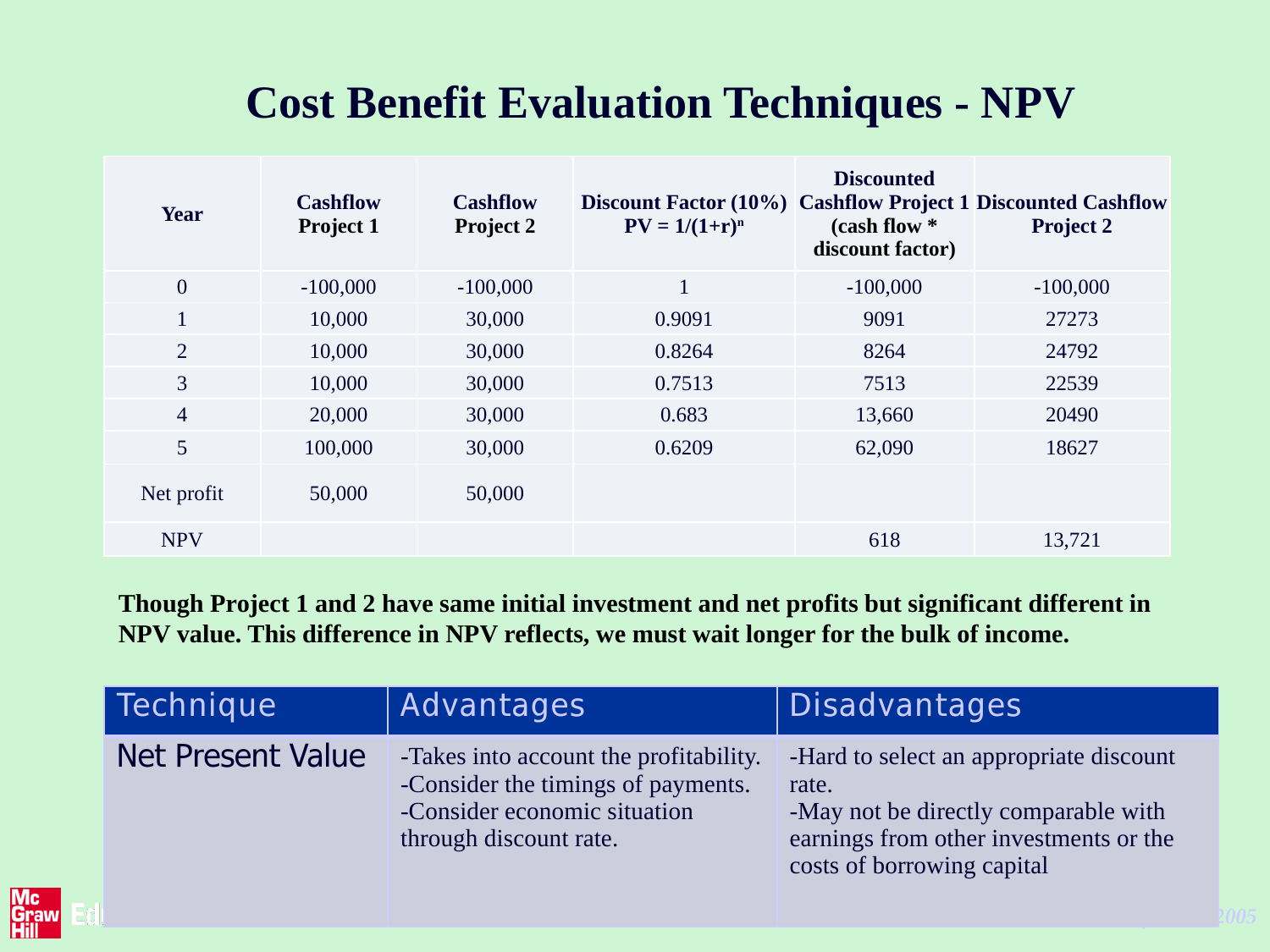

# Cost Benefit Evaluation Techniques - NPV
| Year | Cashflow Project 1 | Cashflow Project 2 | Discount Factor (10%) PV = 1/(1+r)n | Discounted Cashflow Project 1 (cash flow \* discount factor) | Discounted Cashflow Project 2 |
| --- | --- | --- | --- | --- | --- |
| 0 | -100,000 | -100,000 | 1 | -100,000 | -100,000 |
| 1 | 10,000 | 30,000 | 0.9091 | 9091 | 27273 |
| 2 | 10,000 | 30,000 | 0.8264 | 8264 | 24792 |
| 3 | 10,000 | 30,000 | 0.7513 | 7513 | 22539 |
| 4 | 20,000 | 30,000 | 0.683 | 13,660 | 20490 |
| 5 | 100,000 | 30,000 | 0.6209 | 62,090 | 18627 |
| Net profit | 50,000 | 50,000 |  |  |  |
| NPV |  |  |  | 618 | 13,721 |
Though Project 1 and 2 have same initial investment and net profits but significant different in NPV value. This difference in NPV reflects, we must wait longer for the bulk of income.
| Technique | Advantages | Disadvantages |
| --- | --- | --- |
| Net Present Value | -Takes into account the profitability. -Consider the timings of payments. -Consider economic situation through discount rate. | -Hard to select an appropriate discount rate. -May not be directly comparable with earnings from other investments or the costs of borrowing capital |